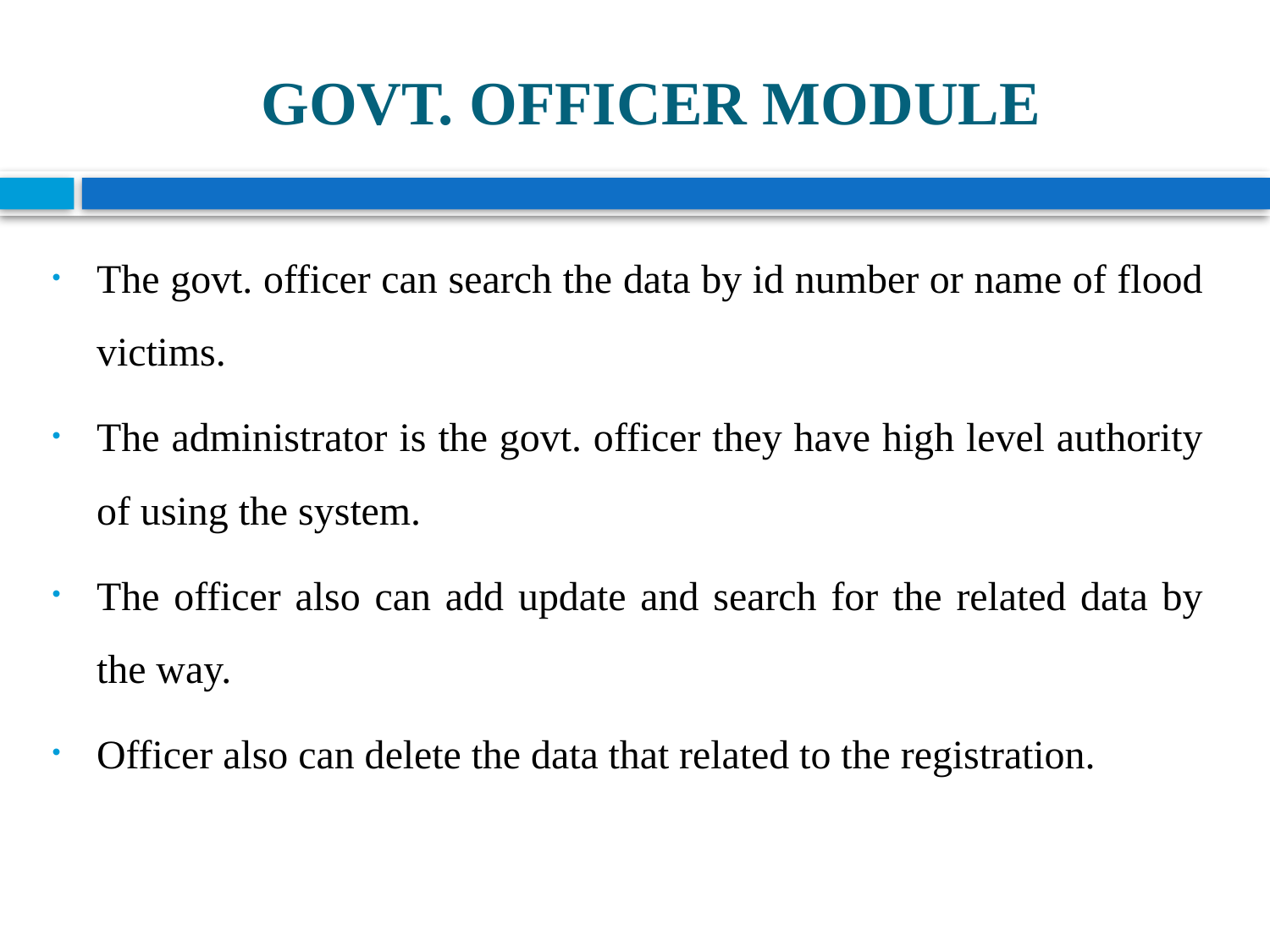

# GOVT. OFFICER MODULE
The govt. officer can search the data by id number or name of flood victims.
The administrator is the govt. officer they have high level authority of using the system.
The officer also can add update and search for the related data by the way.
Officer also can delete the data that related to the registration.